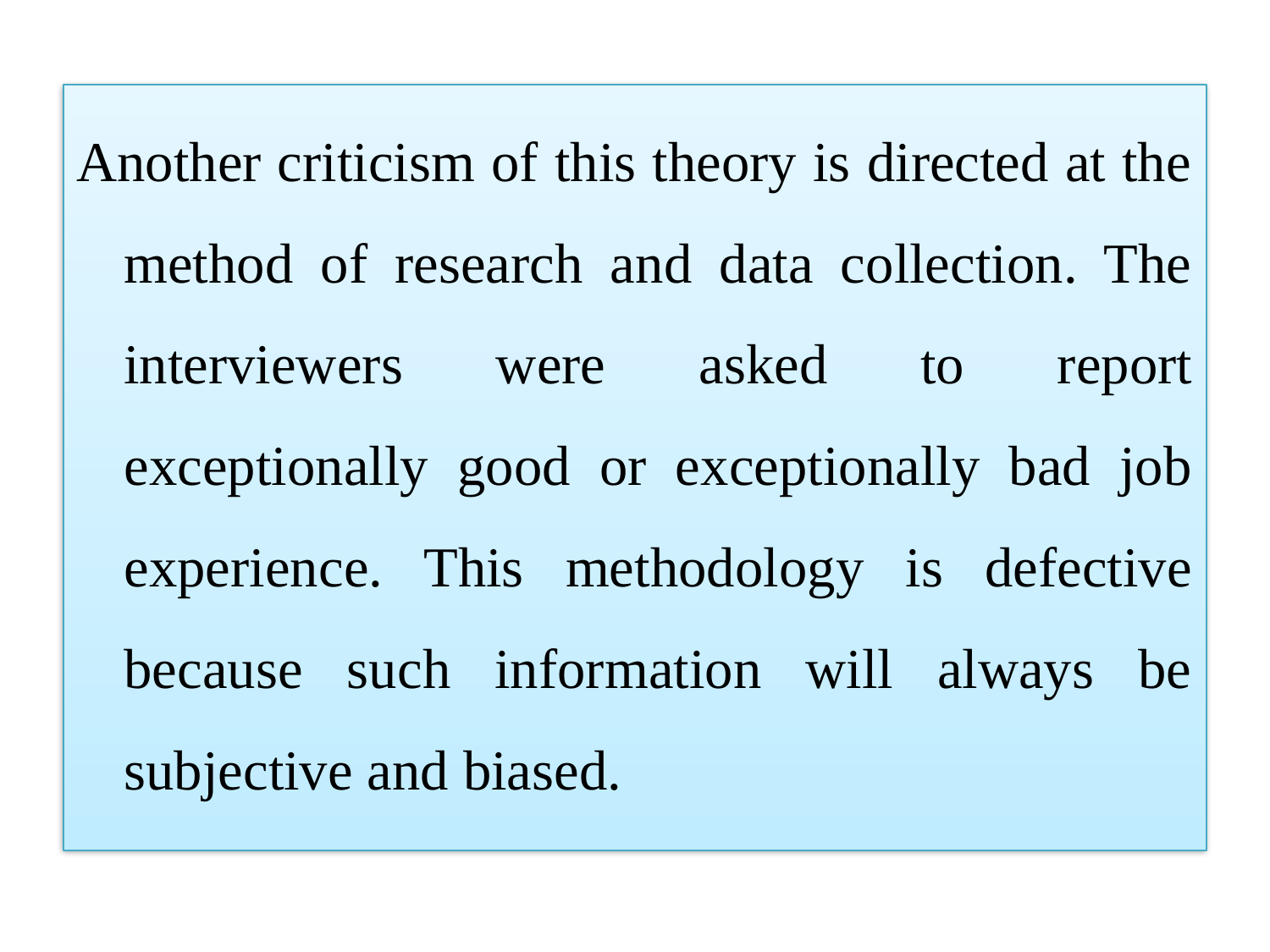

Another criticism of this theory is directed at the method of research and data collection. The interviewers were asked to report exceptionally good or exceptionally bad job experience. This methodology is defective because such information will always be subjective and biased.